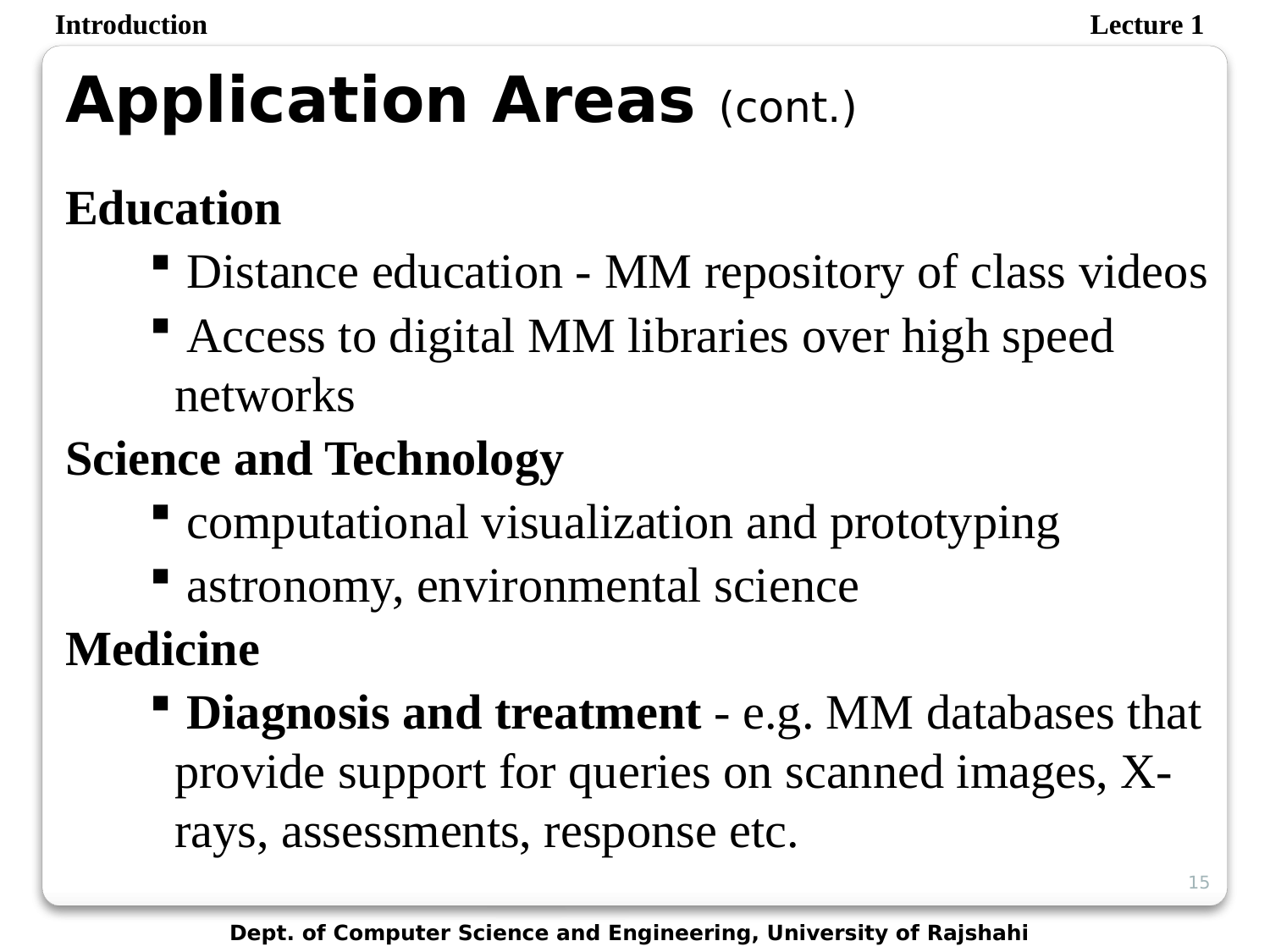

Introduction
Lecture 1
Application Areas (cont.)
Education
 Distance education - MM repository of class videos
 Access to digital MM libraries over high speed networks
Science and Technology
 computational visualization and prototyping
 astronomy, environmental science
Medicine
 Diagnosis and treatment - e.g. MM databases that provide support for queries on scanned images, X-rays, assessments, response etc.
15
Dept. of Computer Science and Engineering, University of Rajshahi